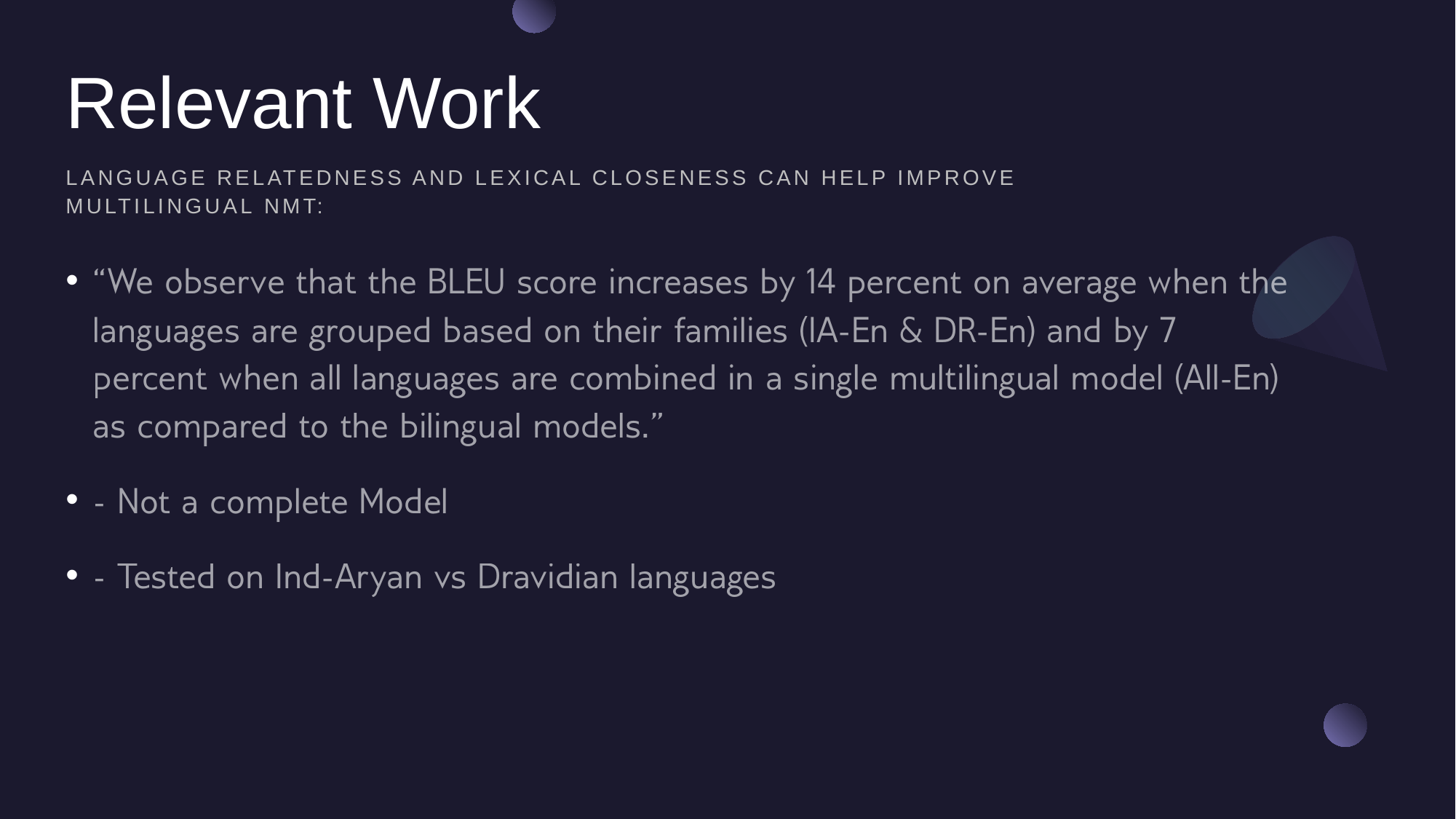

# Relevant Work
Language Relatedness and Lexical Closeness can help Improve Multilingual NMT:

“We observe that the BLEU score increases by 14 percent on average when the languages are grouped based on their families (IA-En & DR-En) and by 7 percent when all languages are combined in a single multilingual model (All-En) as compared to the bilingual models.”
- Not a complete Model
- Tested on Ind-Aryan vs Dravidian languages